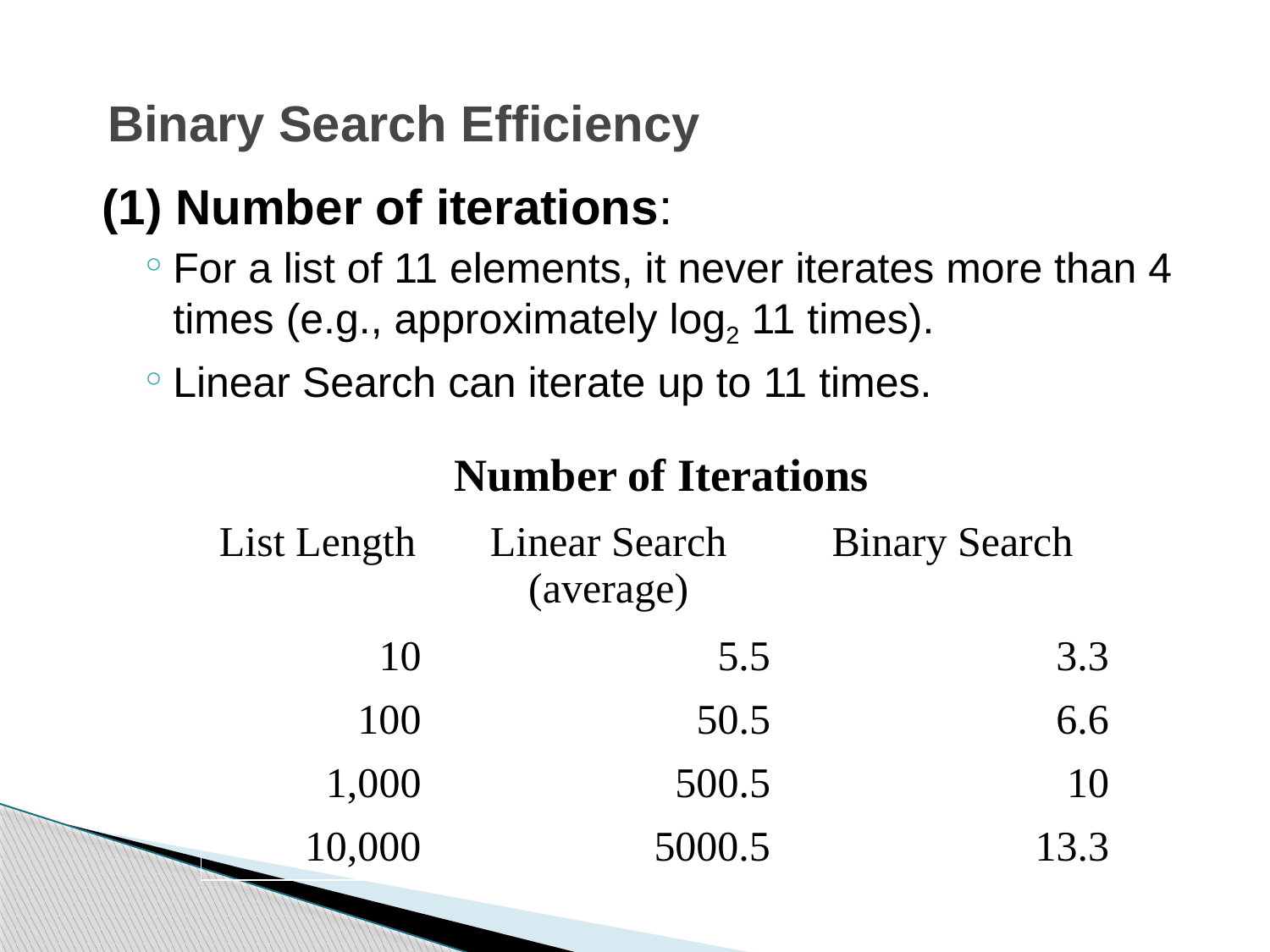

# Binary Search Efficiency
(1) Number of iterations:
For a list of 11 elements, it never iterates more than 4 times (e.g., approximately log2 11 times).
Linear Search can iterate up to 11 times.
| Number of Iterations |  |  |
| --- | --- | --- |
| List Length | Linear Search (average) | Binary Search |
| 10 | 5.5 | 3.3 |
| 100 | 50.5 | 6.6 |
| 1,000 | 500.5 | 10 |
| 10,000 | 5000.5 | 13.3 |